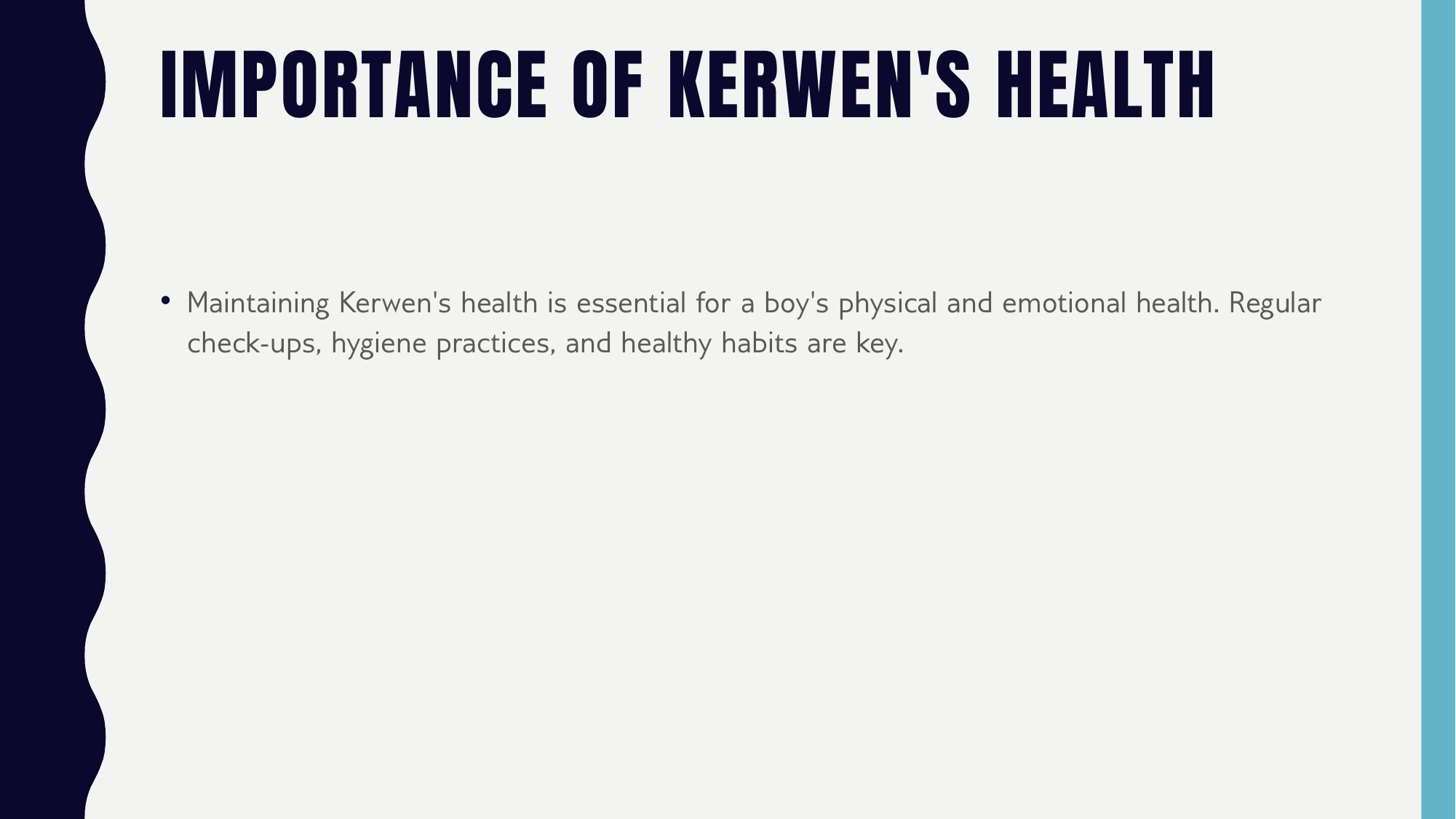

# Importance of Kerwen's Health
Maintaining Kerwen's health is essential for a boy's physical and emotional health. Regular check-ups, hygiene practices, and healthy habits are key.